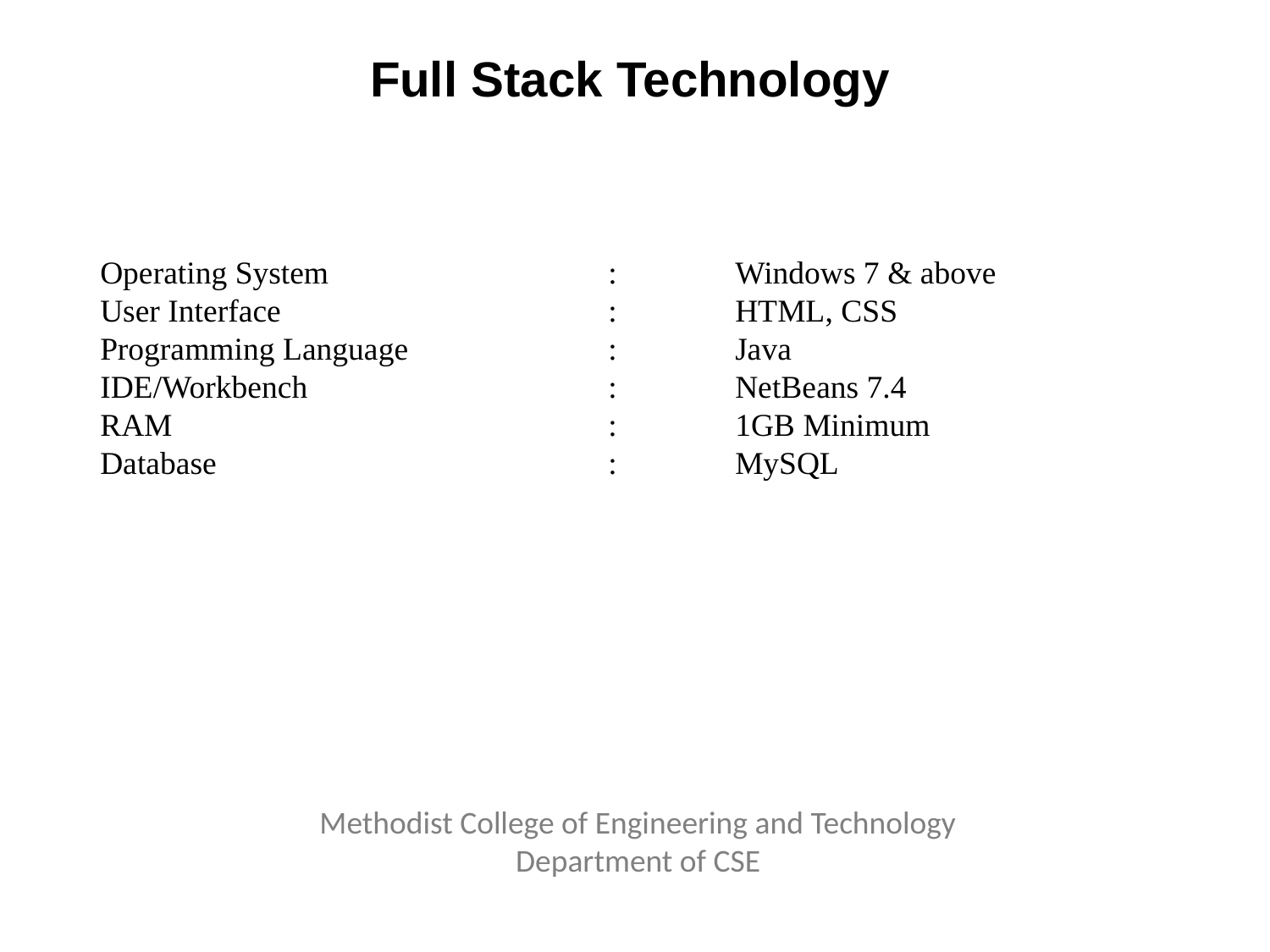

Full Stack Technology

Operating System			:	Windows 7 & above
User Interface			:	HTML, CSS
Programming Language		:	Java
IDE/Workbench			:	NetBeans 7.4
RAM				:	1GB Minimum
Database				:	MySQL
Methodist College of Engineering and Technology Department of CSE